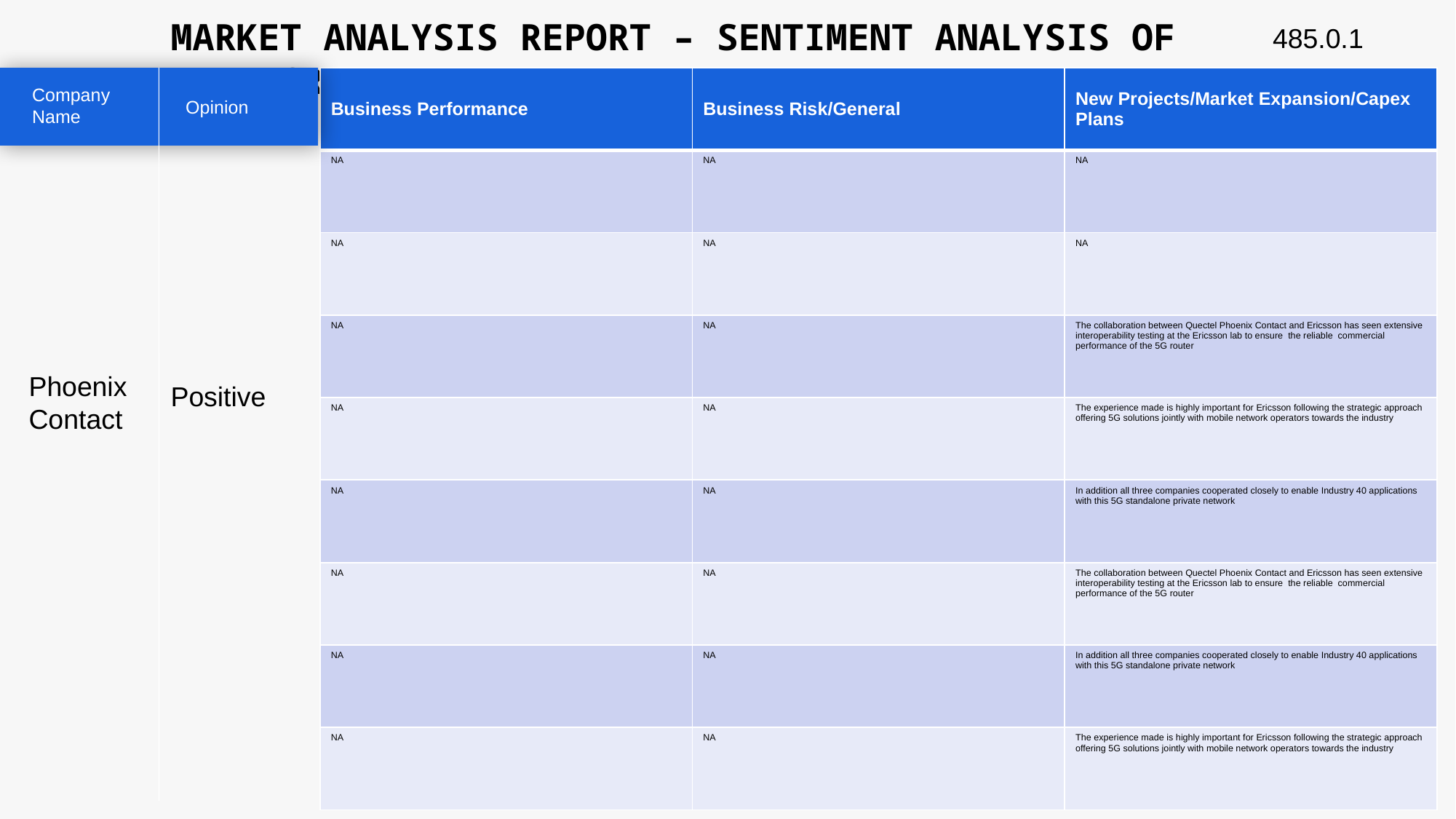

MARKET ANALYSIS REPORT – SENTIMENT ANALYSIS OF PEER GROUP
485.0.1

| Business Performance | Business Risk/General | New Projects/Market Expansion/Capex Plans |
| --- | --- | --- |
| NA | NA | NA |
| NA | NA | NA |
| NA | NA | The collaboration between Quectel Phoenix Contact and Ericsson has seen extensive interoperability testing at the Ericsson lab to ensure the reliable commercial performance of the 5G router |
| NA | NA | The experience made is highly important for Ericsson following the strategic approach offering 5G solutions jointly with mobile network operators towards the industry |
| NA | NA | In addition all three companies cooperated closely to enable Industry 40 applications with this 5G standalone private network |
| NA | NA | The collaboration between Quectel Phoenix Contact and Ericsson has seen extensive interoperability testing at the Ericsson lab to ensure the reliable commercial performance of the 5G router |
| NA | NA | In addition all three companies cooperated closely to enable Industry 40 applications with this 5G standalone private network |
| NA | NA | The experience made is highly important for Ericsson following the strategic approach offering 5G solutions jointly with mobile network operators towards the industry |
Company Name
Opinion
Phoenix Contact
Positive